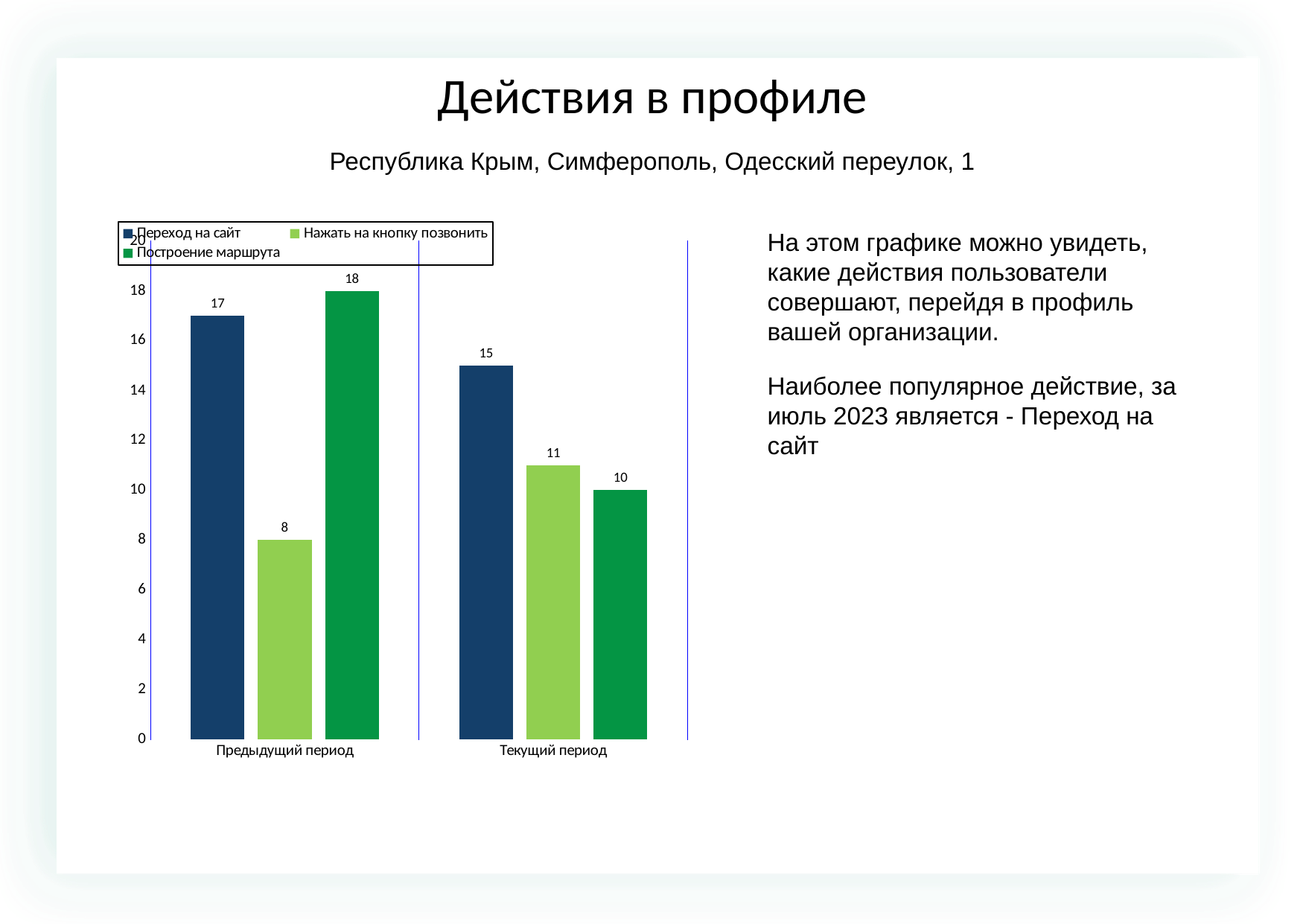

Действия в профиле
Республика Крым, Симферополь, Одесский переулок, 1

### Chart

| Category |  |  |  |
|---|---|---|---|
| Предыдущий период | 17.0 | 8.0 | 18.0 |
| Текущий период | 15.0 | 11.0 | 10.0 |
На этом графике можно увидеть, какие действия пользователи совершают, перейдя в профиль вашей организации.
Наиболее популярное действие, за июль 2023 является - Переход на сайт